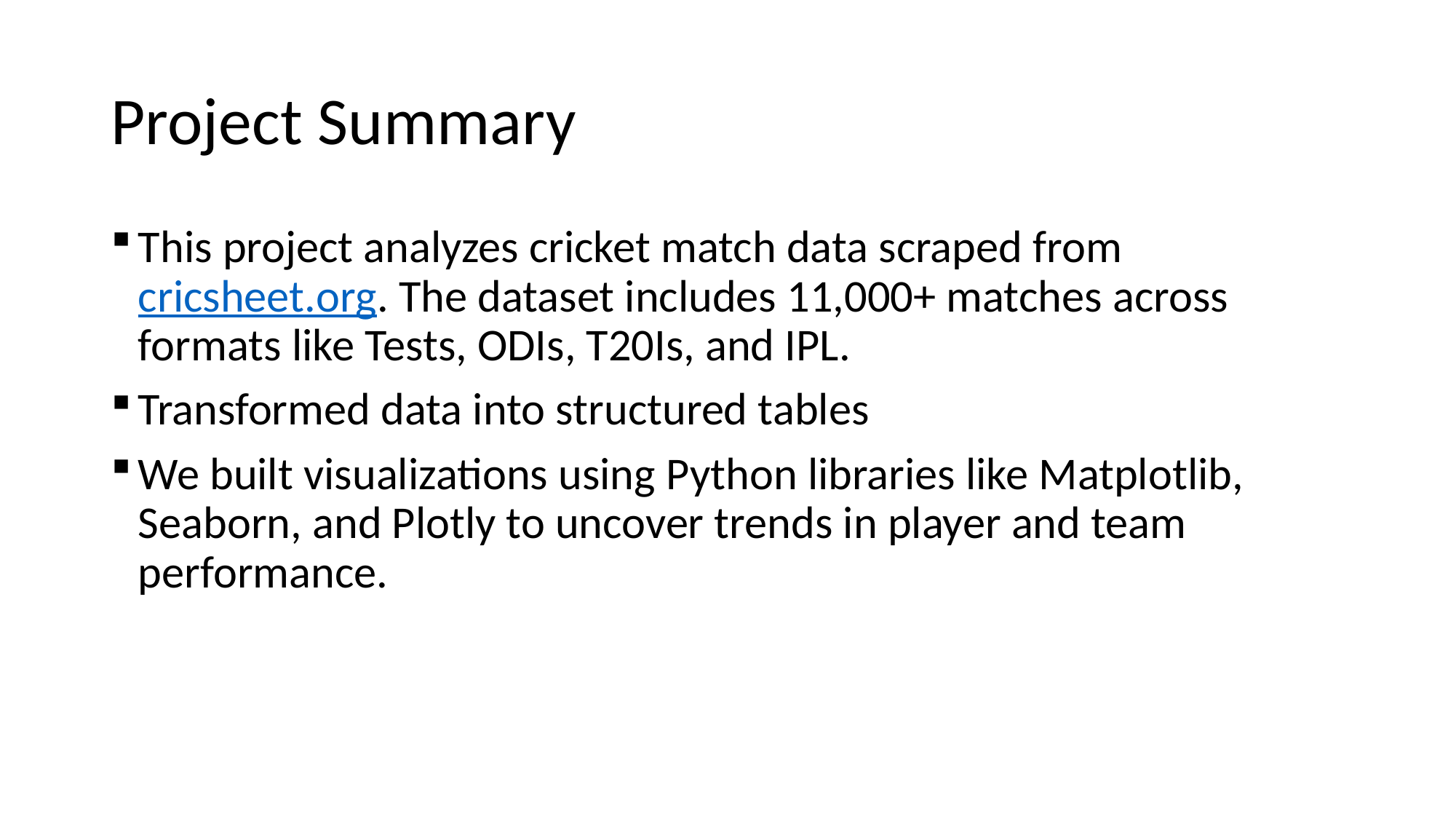

# Project Summary
This project analyzes cricket match data scraped from cricsheet.org. The dataset includes 11,000+ matches across formats like Tests, ODIs, T20Is, and IPL.
Transformed data into structured tables
We built visualizations using Python libraries like Matplotlib, Seaborn, and Plotly to uncover trends in player and team performance.